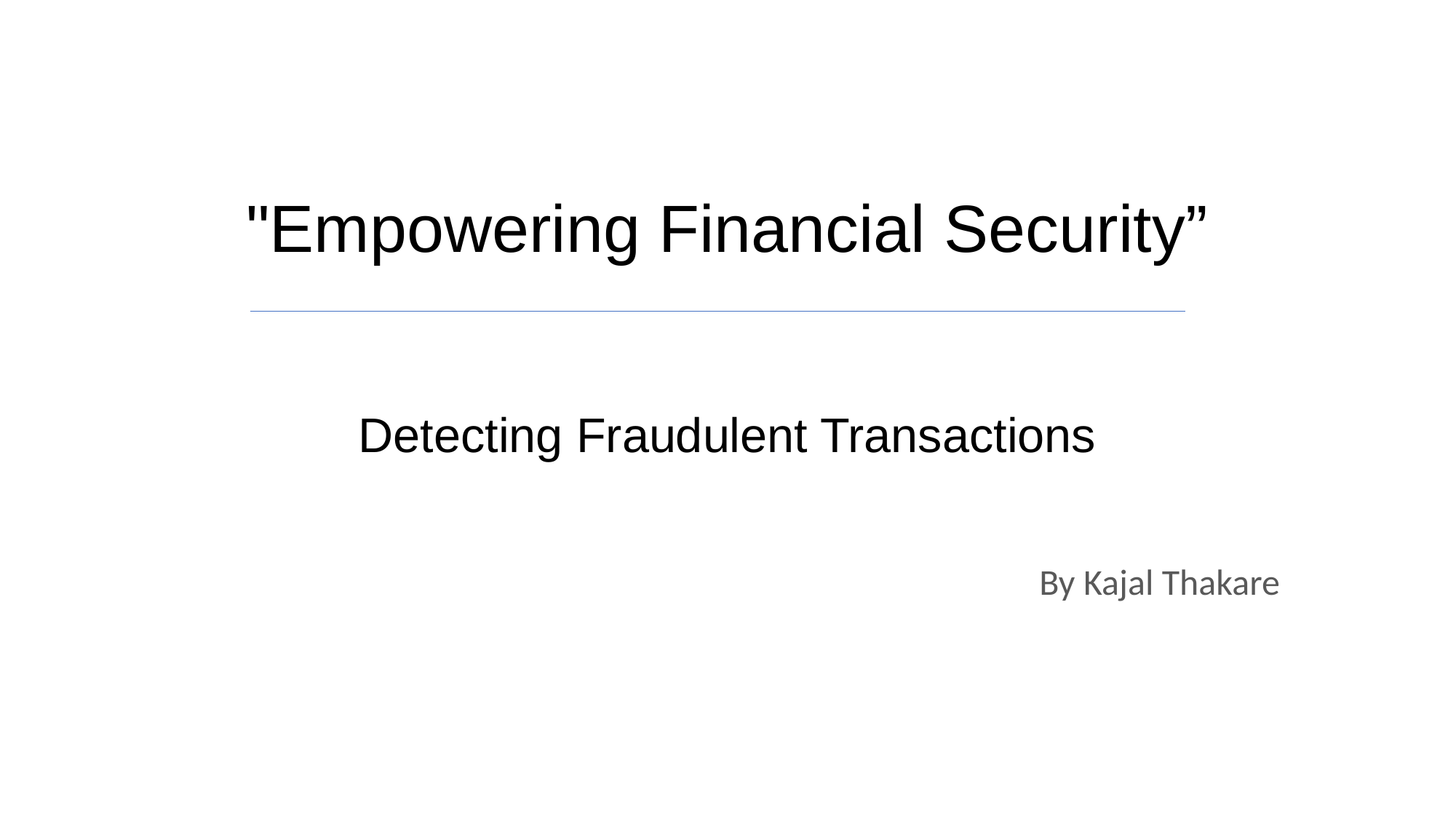

# "Empowering Financial Security” Detecting Fraudulent Transactions
By Kajal Thakare